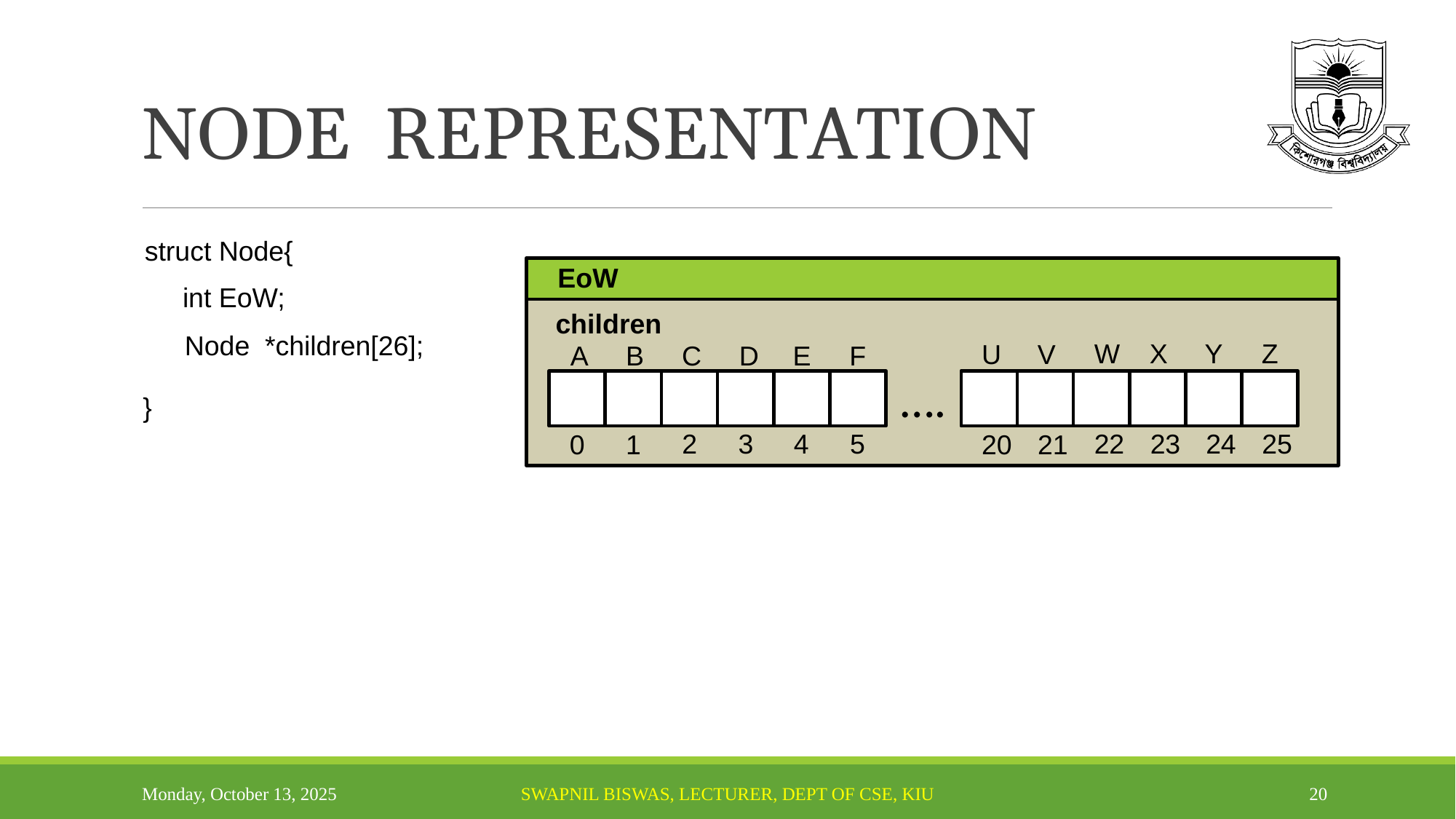

# NODE  REPRESENTATION
struct Node{
}
EoW

int EoW;
children
Node  *children[26];
W
X
Y
Z
U
V
C
D
E
F
A
B
….

2
3
4
5
22
23
24
25
0
1
20
21
Monday, October 13, 2025
Swapnil Biswas, Lecturer, Dept of CSE, KiU
20